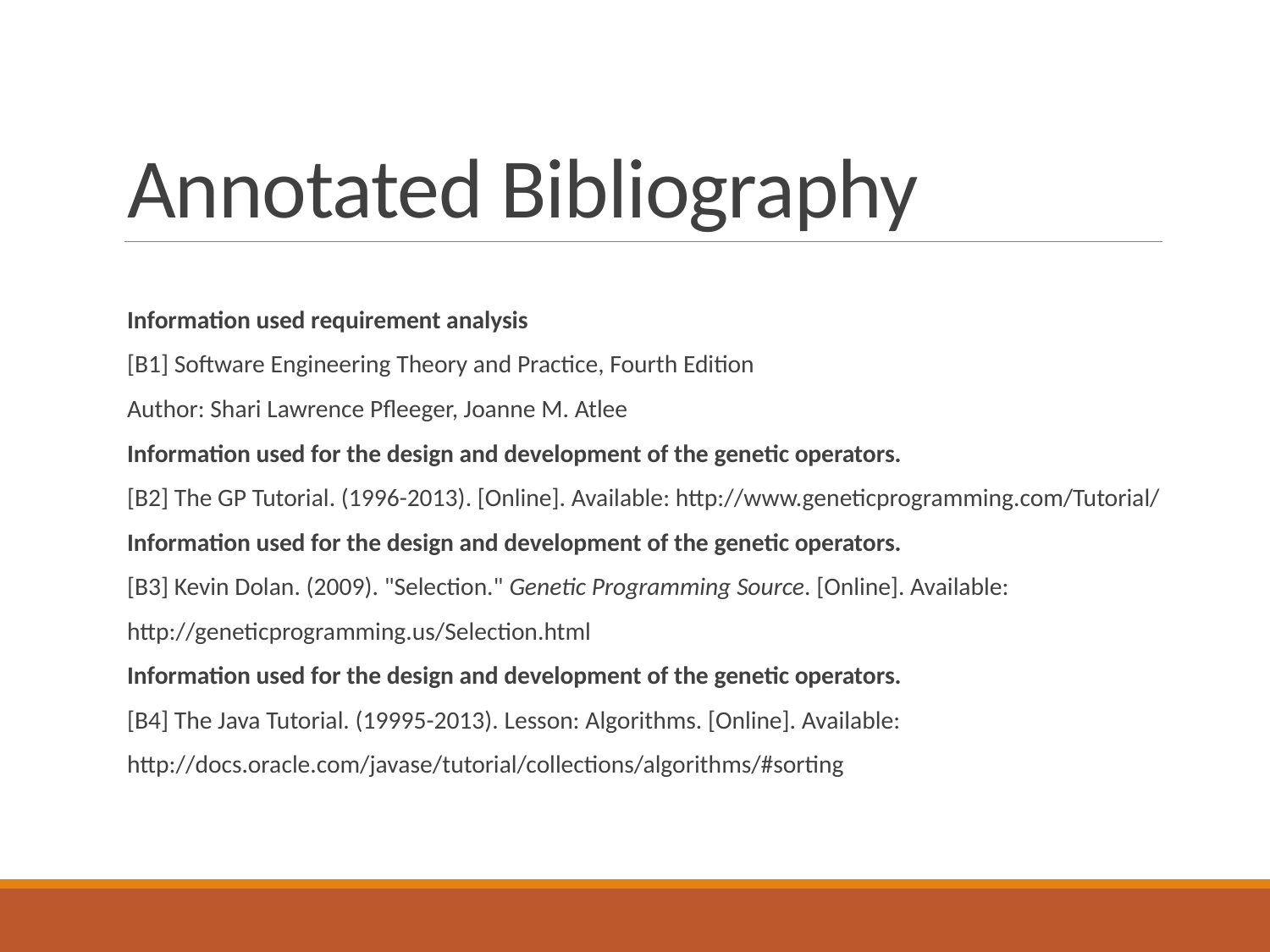

# Annotated Bibliography

Information used requirement analysis
[B1] Software Engineering Theory and Practice, Fourth Edition
Author: Shari Lawrence Pfleeger, Joanne M. Atlee
Information used for the design and development of the genetic operators.
[B2] The GP Tutorial. (1996-2013). [Online]. Available: http://www.geneticprogramming.com/Tutorial/
Information used for the design and development of the genetic operators.
[B3] Kevin Dolan. (2009). "Selection." Genetic Programming Source. [Online]. Available:
http://geneticprogramming.us/Selection.html
Information used for the design and development of the genetic operators.
[B4] The Java Tutorial. (19995-2013). Lesson: Algorithms. [Online]. Available:
http://docs.oracle.com/javase/tutorial/collections/algorithms/#sorting